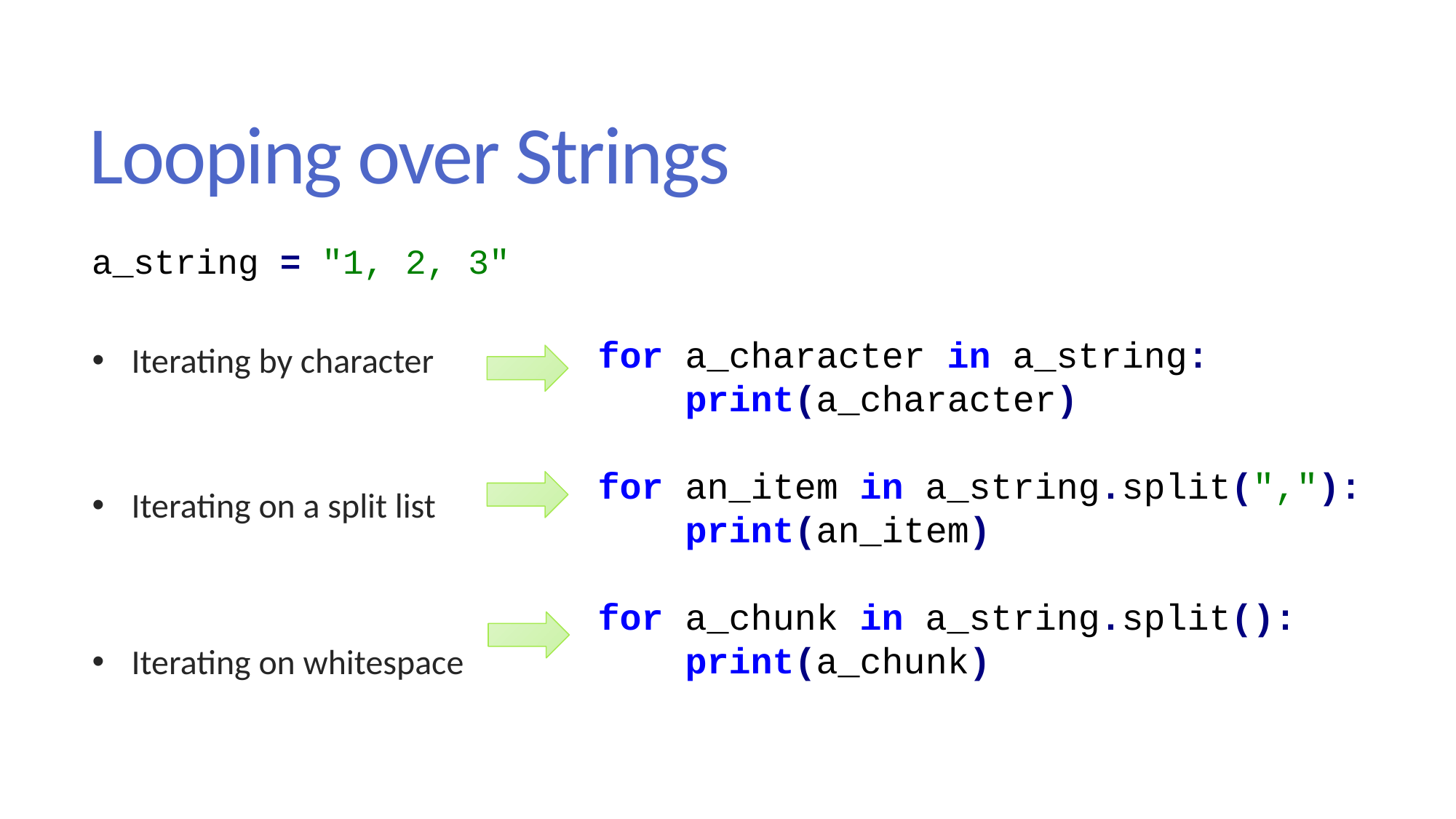

# Looping over Strings
a_string = "1, 2, 3"

Iterating by character

Iterating on a split list

Iterating on whitespace
for a_character in a_string:
    print(a_character)

for an_item in a_string.split(","):
    print(an_item)

for a_chunk in a_string.split():
    print(a_chunk)